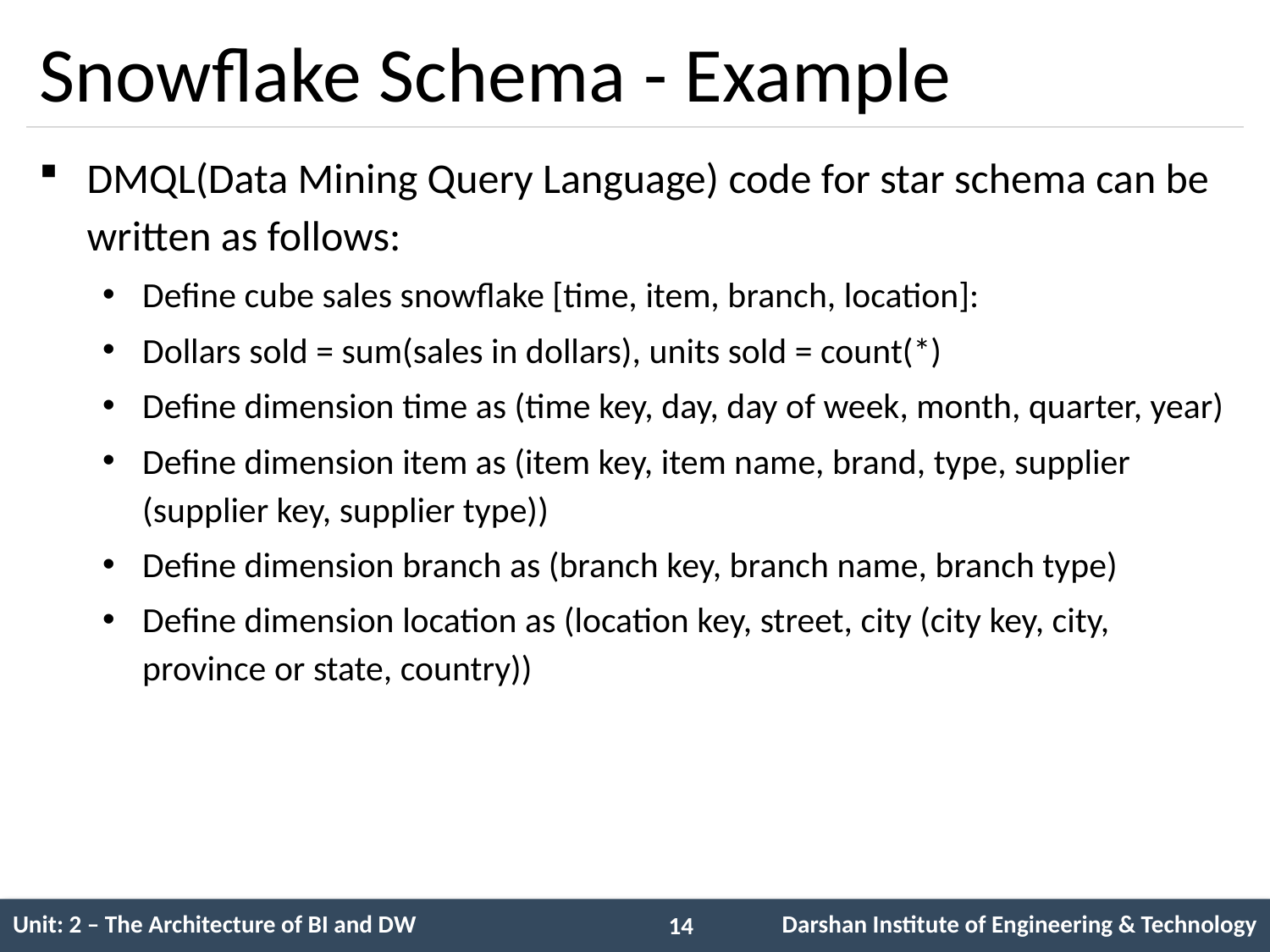

# Snowflake Schema - Example
DMQL(Data Mining Query Language) code for star schema can be written as follows:
Define cube sales snowflake [time, item, branch, location]:
Dollars sold = sum(sales in dollars), units sold = count(*)
Define dimension time as (time key, day, day of week, month, quarter, year)
Define dimension item as (item key, item name, brand, type, supplier (supplier key, supplier type))
Define dimension branch as (branch key, branch name, branch type)
Define dimension location as (location key, street, city (city key, city, province or state, country))